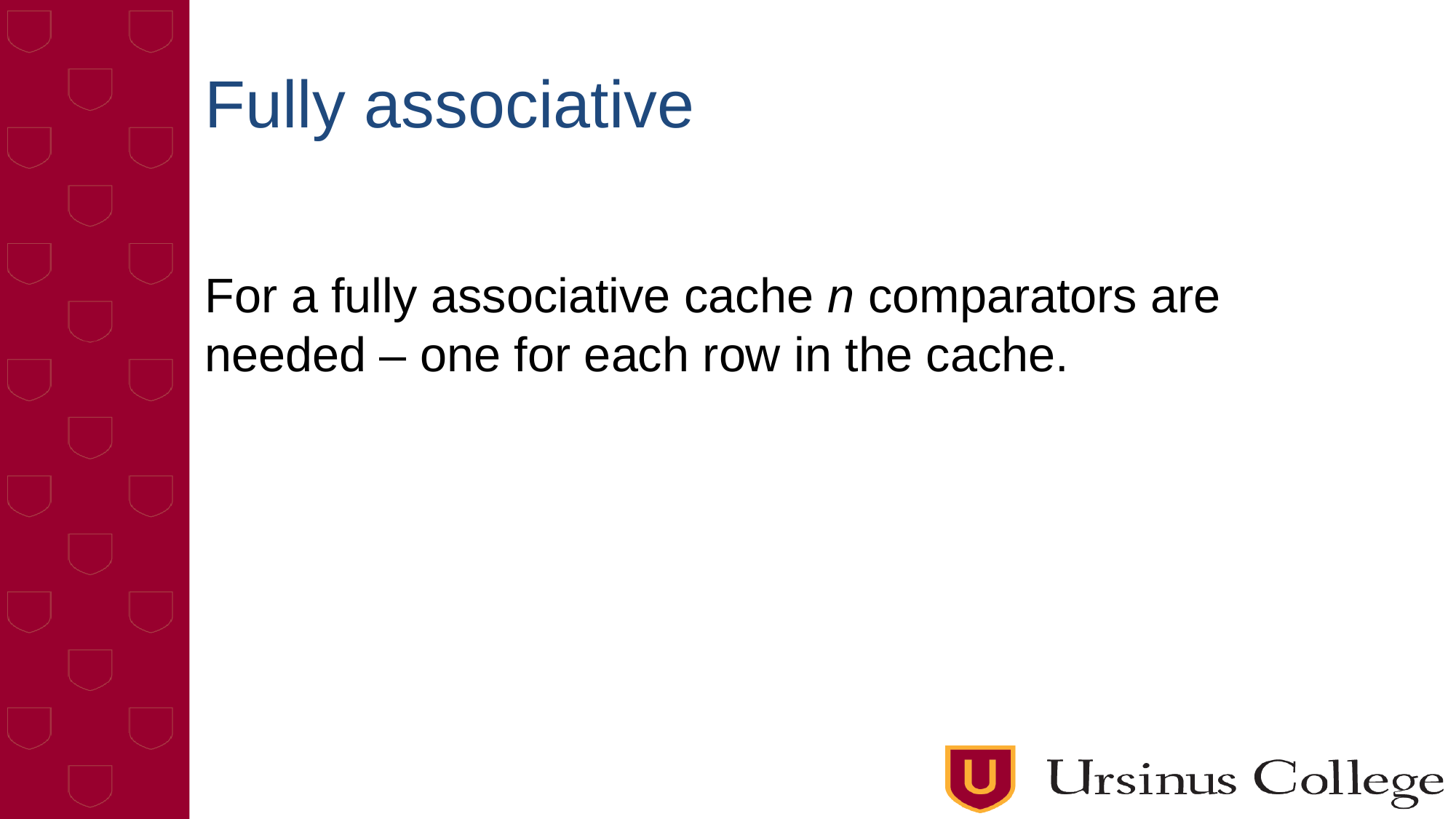

# Fully associative

For a fully associative cache n comparators are needed – one for each row in the cache.